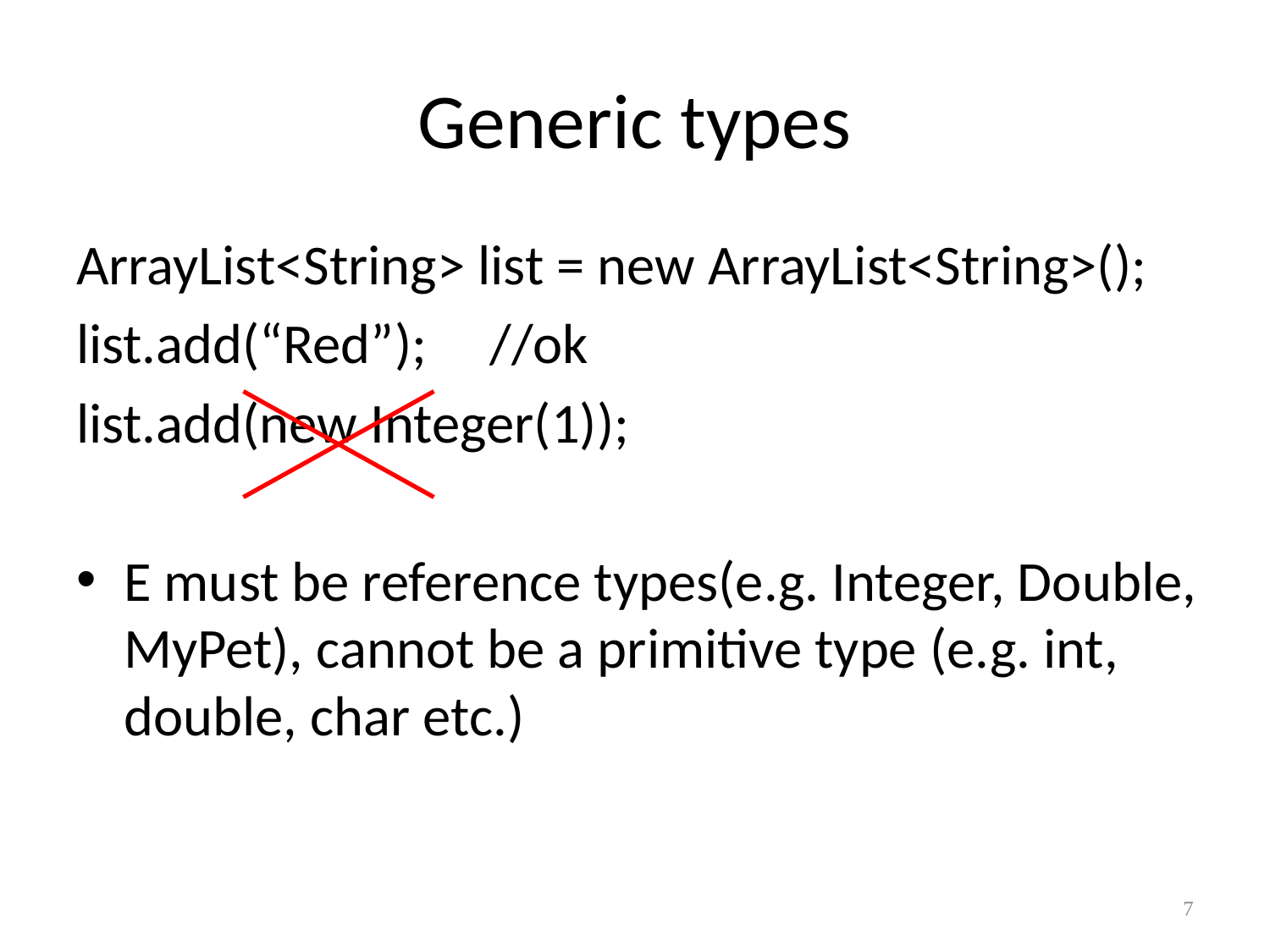

# Generic types
ArrayList<String> list = new ArrayList<String>();
list.add(“Red”);     //ok
list.add(new Integer(1));

E must be reference types(e.g. Integer, Double, MyPet), cannot be a primitive type (e.g. int, double, char etc.)
7